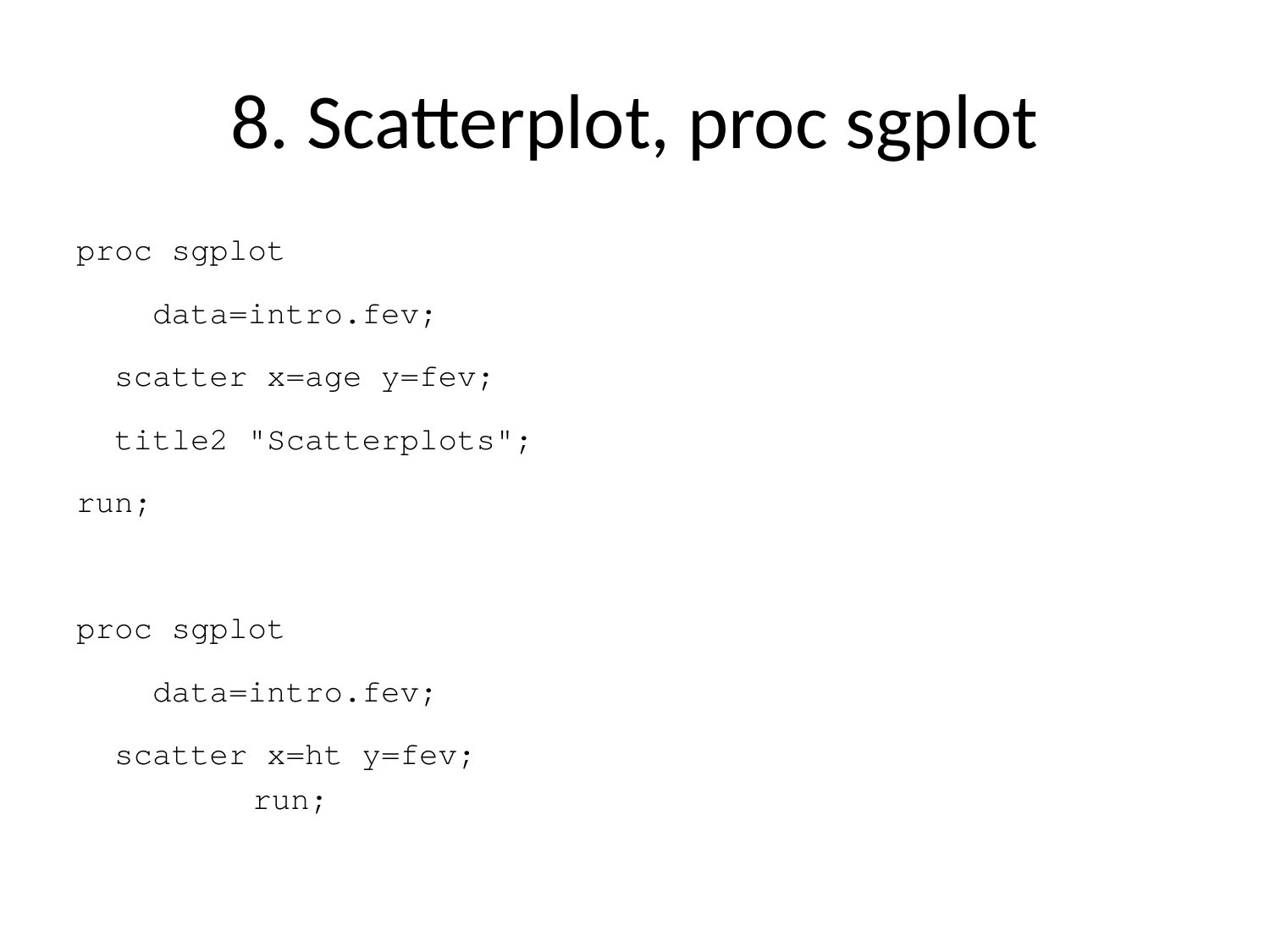

# 8. Scatterplot, proc sgplot
proc sgplot
    data=intro.fev;
  scatter x=age y=fev;
  title2 "Scatterplots";
run;

proc sgplot
    data=intro.fev;
  scatter x=ht y=fev;
run;